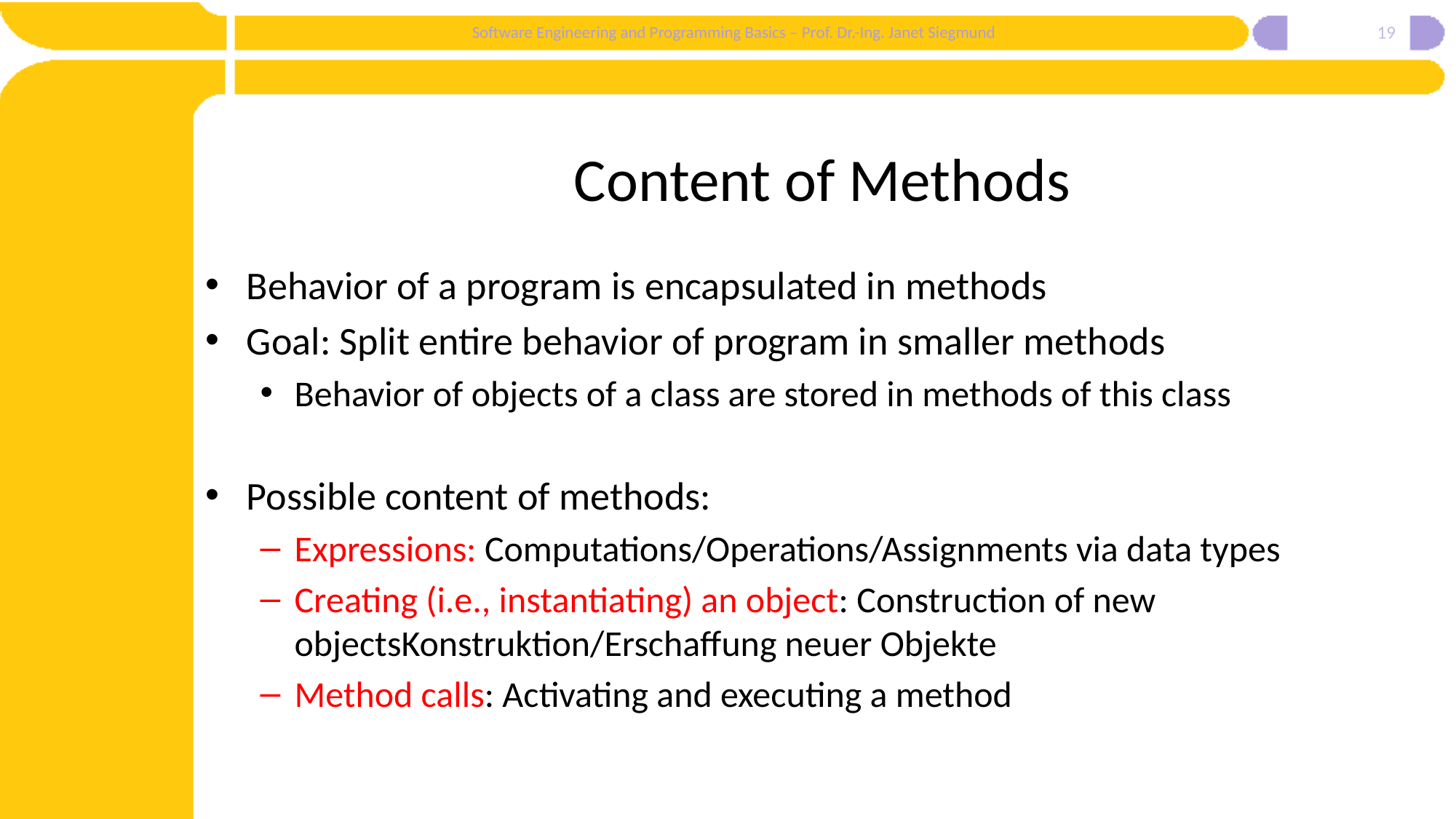

19
# Content of Methods
Behavior of a program is encapsulated in methods
Goal: Split entire behavior of program in smaller methods
Behavior of objects of a class are stored in methods of this class

Possible content of methods:
Expressions: Computations/Operations/Assignments via data types
Creating (i.e., instantiating) an object: Construction of new objectsKonstruktion/Erschaffung neuer Objekte
Method calls: Activating and executing a method